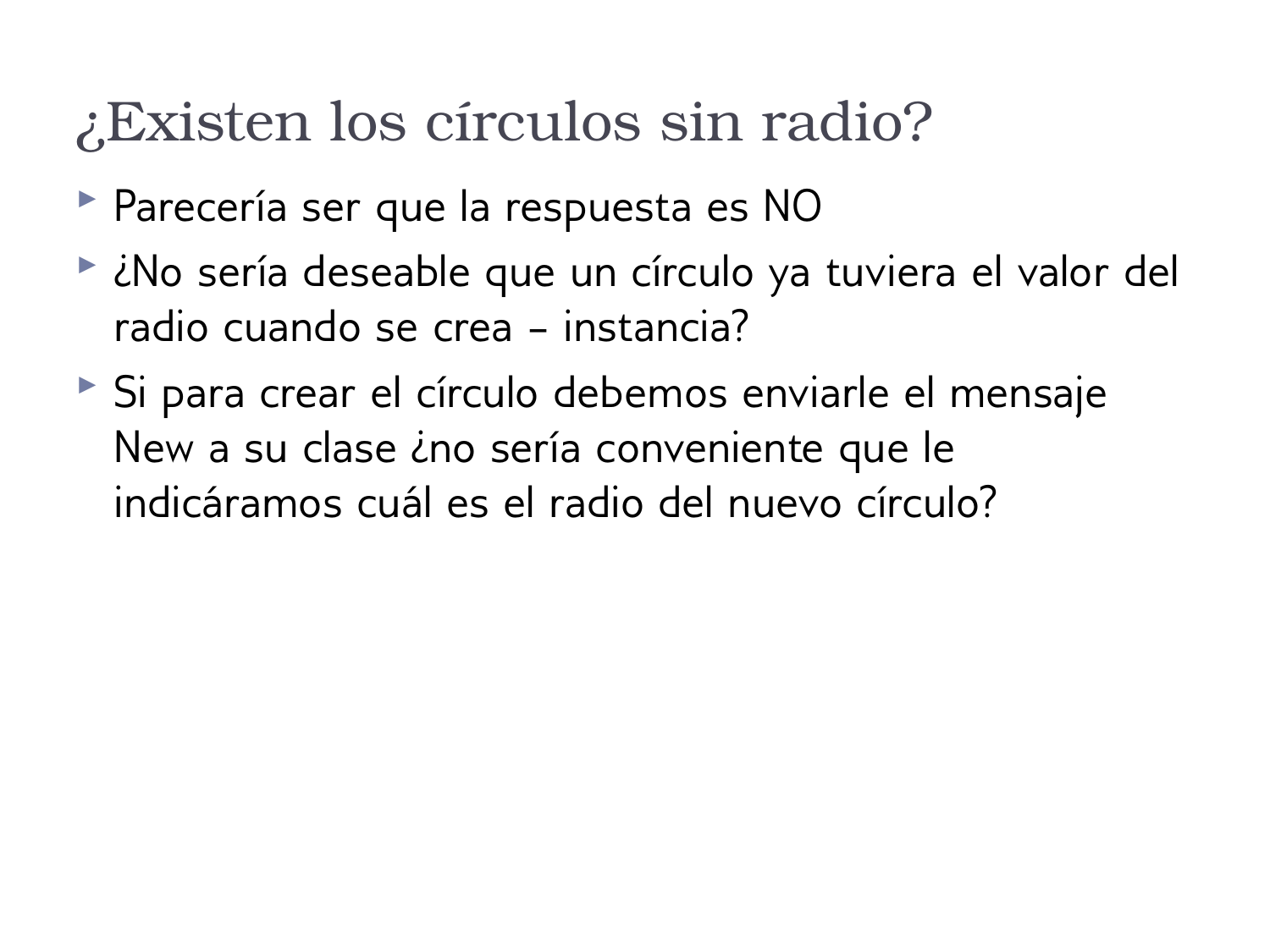

# ¿Existen los círculos sin radio?
Parecería ser que la respuesta es NO
¿No sería deseable que un círculo ya tuviera el valor del radio cuando se crea – instancia?
Si para crear el círculo debemos enviarle el mensaje New a su clase ¿no sería conveniente que le indicáramos cuál es el radio del nuevo círculo?